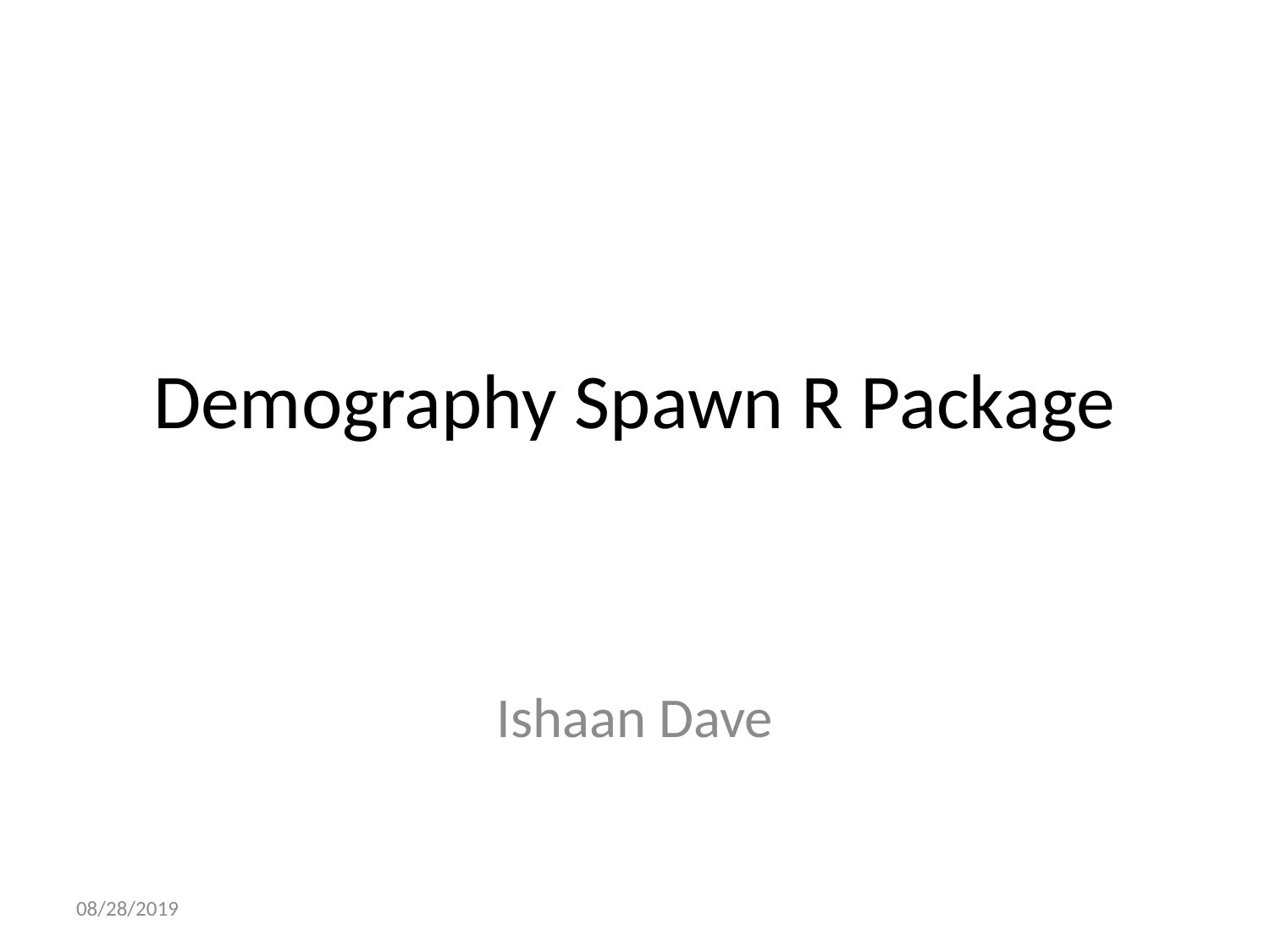

# Demography Spawn R Package
Ishaan Dave
08/28/2019